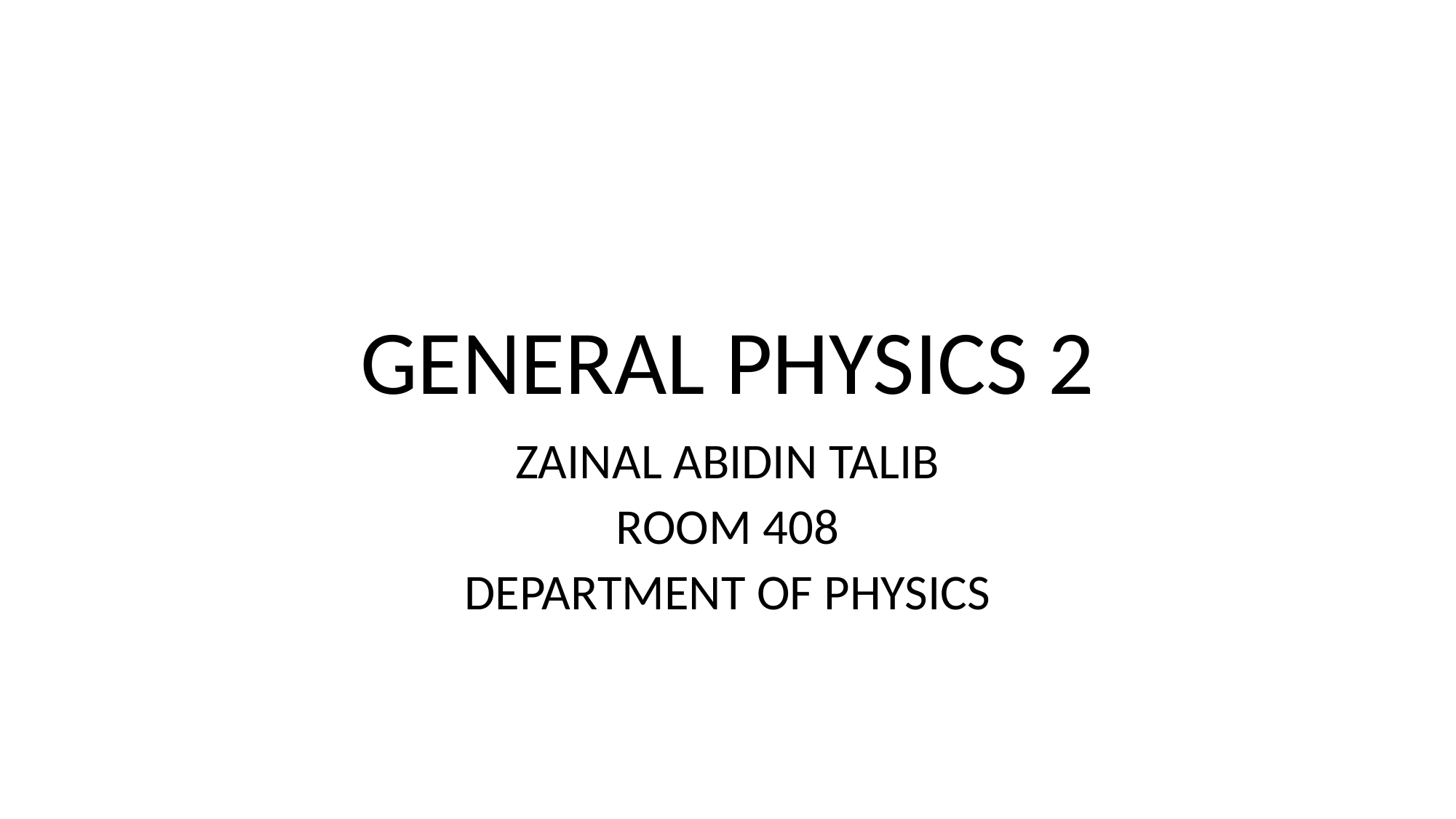

# GENERAL PHYSICS 2
ZAINAL ABIDIN TALIB
ROOM 408
DEPARTMENT OF PHYSICS